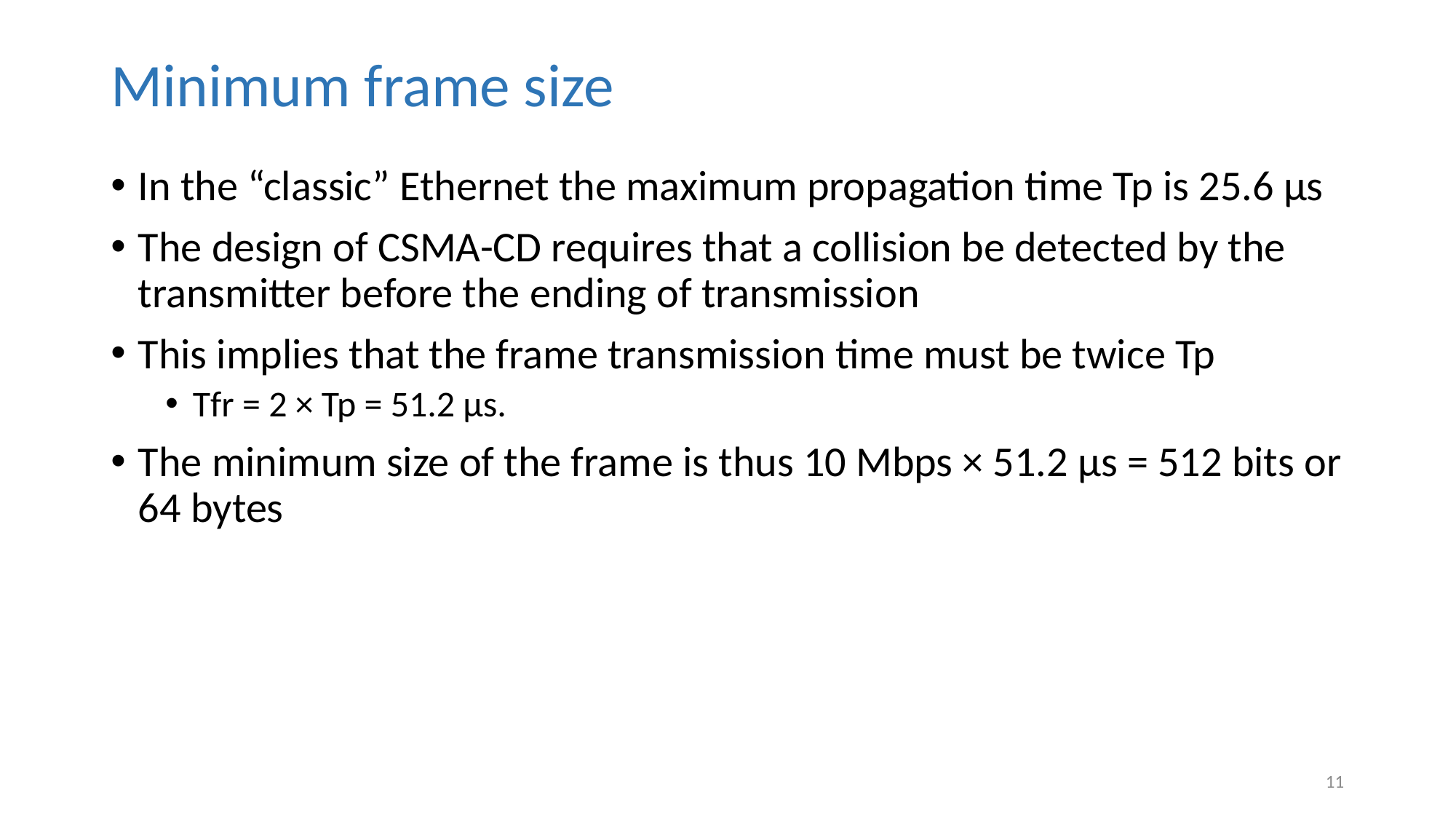

# Minimum frame size
In the “classic” Ethernet the maximum propagation time Tp is 25.6 μs
The design of CSMA-CD requires that a collision be detected by the transmitter before the ending of transmission
This implies that the frame transmission time must be twice Tp
Tfr = 2 × Tp = 51.2 μs.
The minimum size of the frame is thus 10 Mbps × 51.2 μs = 512 bits or 64 bytes
11